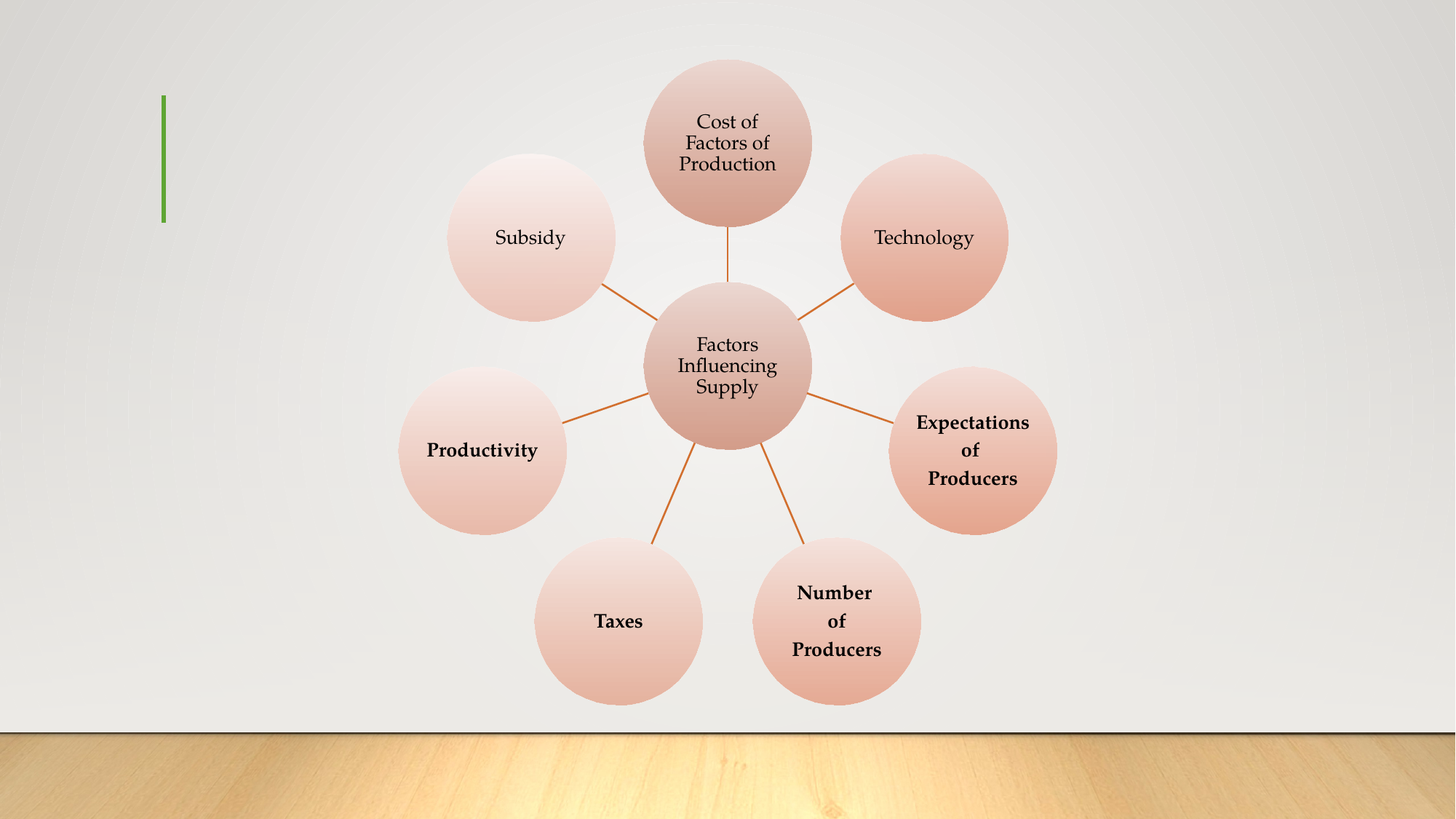

Factors Influencing Supply

Cost of Factors of Production

Technology

Expectations
of
Producers

Number
of
Producers

Taxes

Productivity

Subsidy